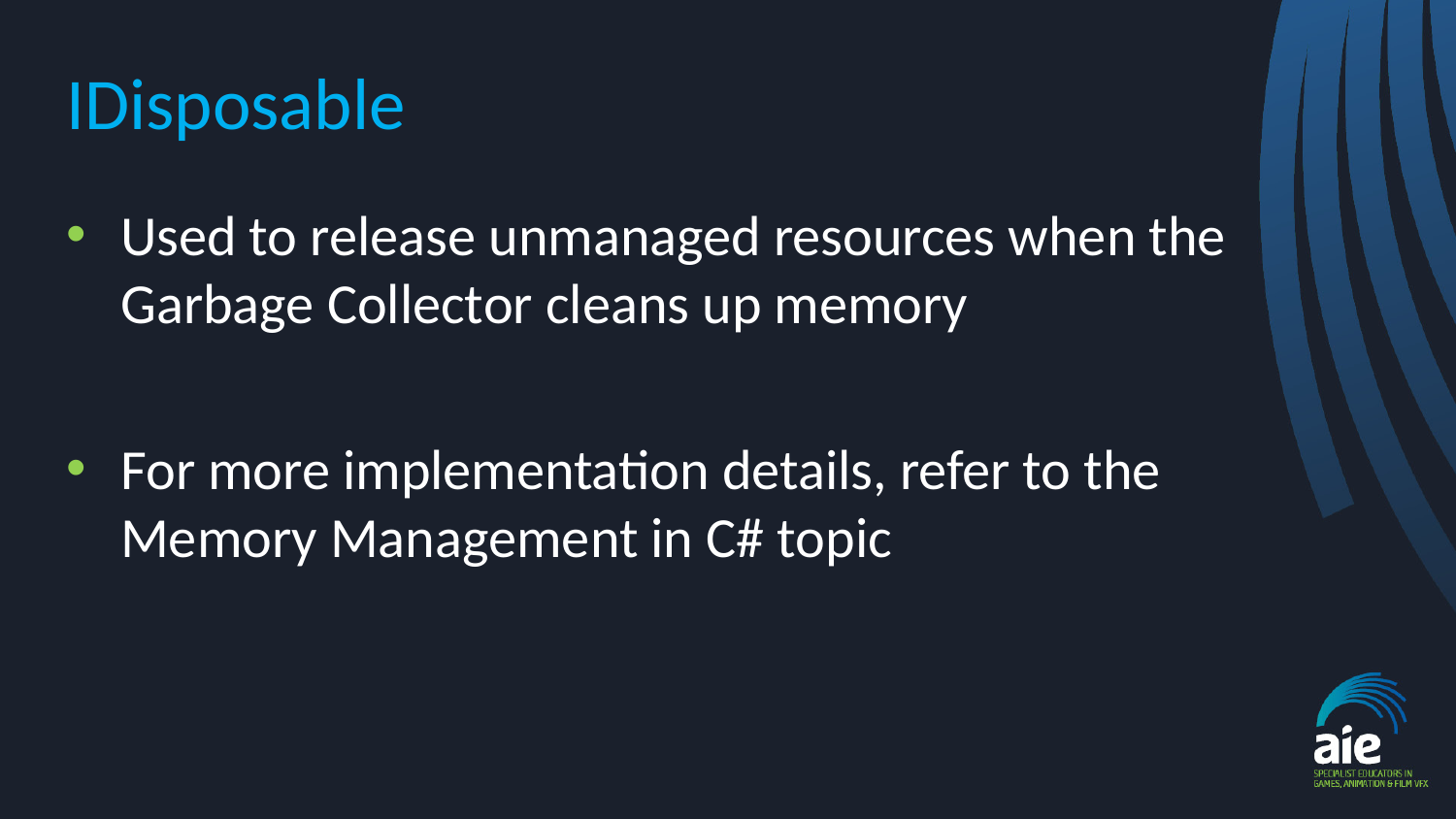

# IDisposable
Used to release unmanaged resources when the Garbage Collector cleans up memory

For more implementation details, refer to the Memory Management in C# topic